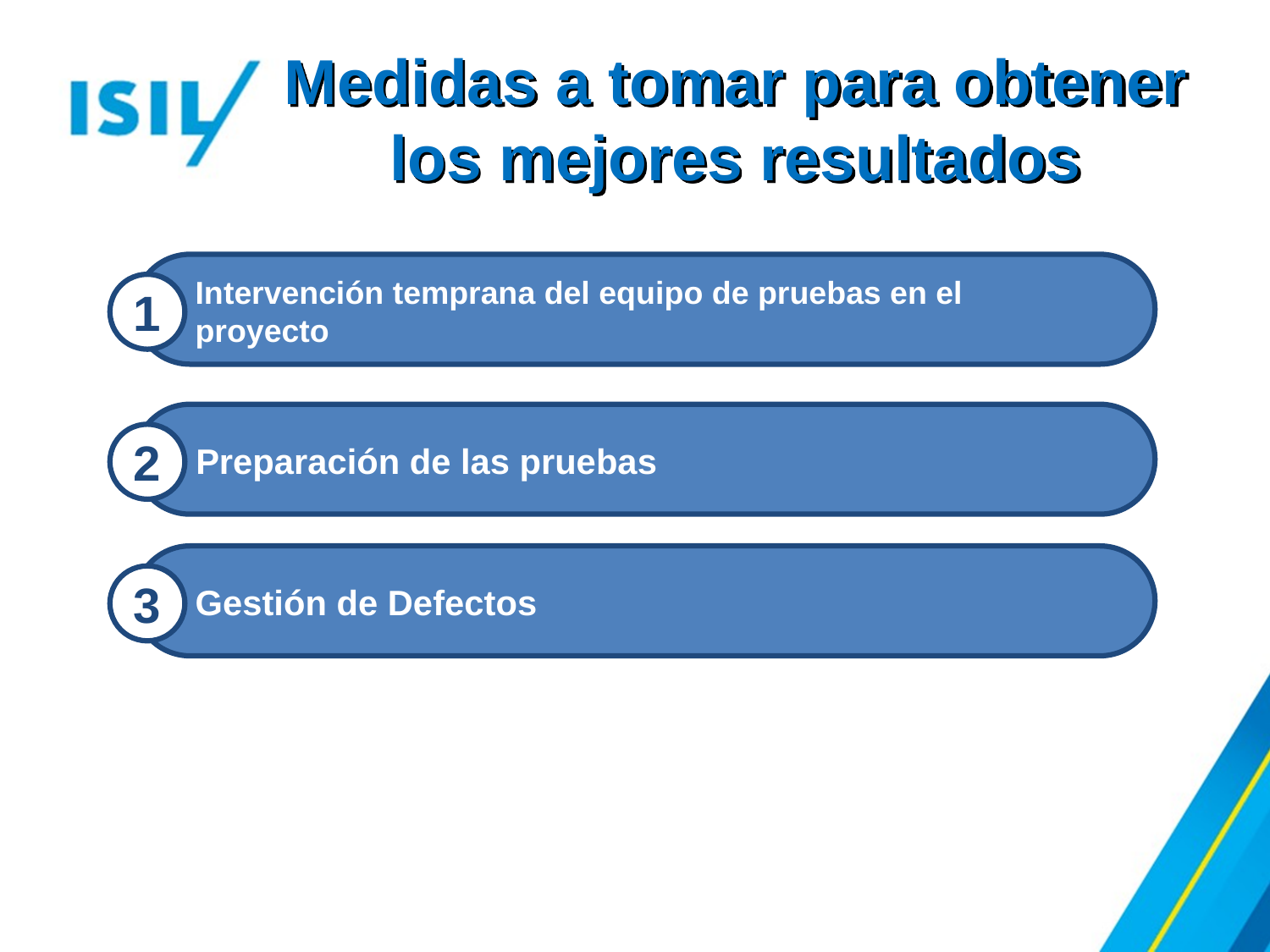

# Medidas a tomar para obtener los mejores resultados

Intervención temprana del equipo de pruebas en el proyecto
1

2
Preparación de las pruebas

3
Gestión de Defectos